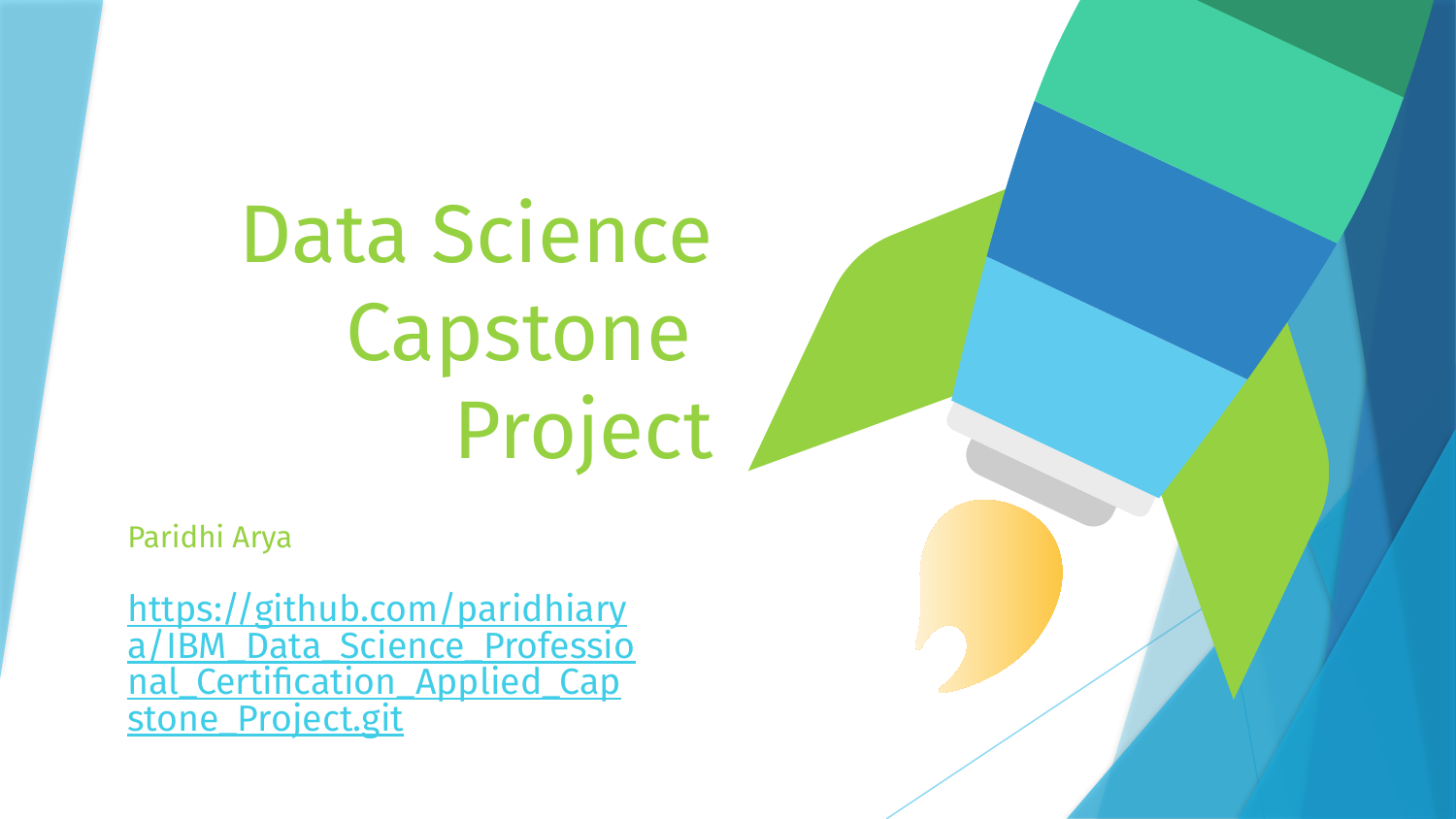

# Data Science Capstone  Project
Paridhi Arya
https://github.com/paridhiarya/IBM_Data_Science_Professional_Certification_Applied_Capstone_Project.git